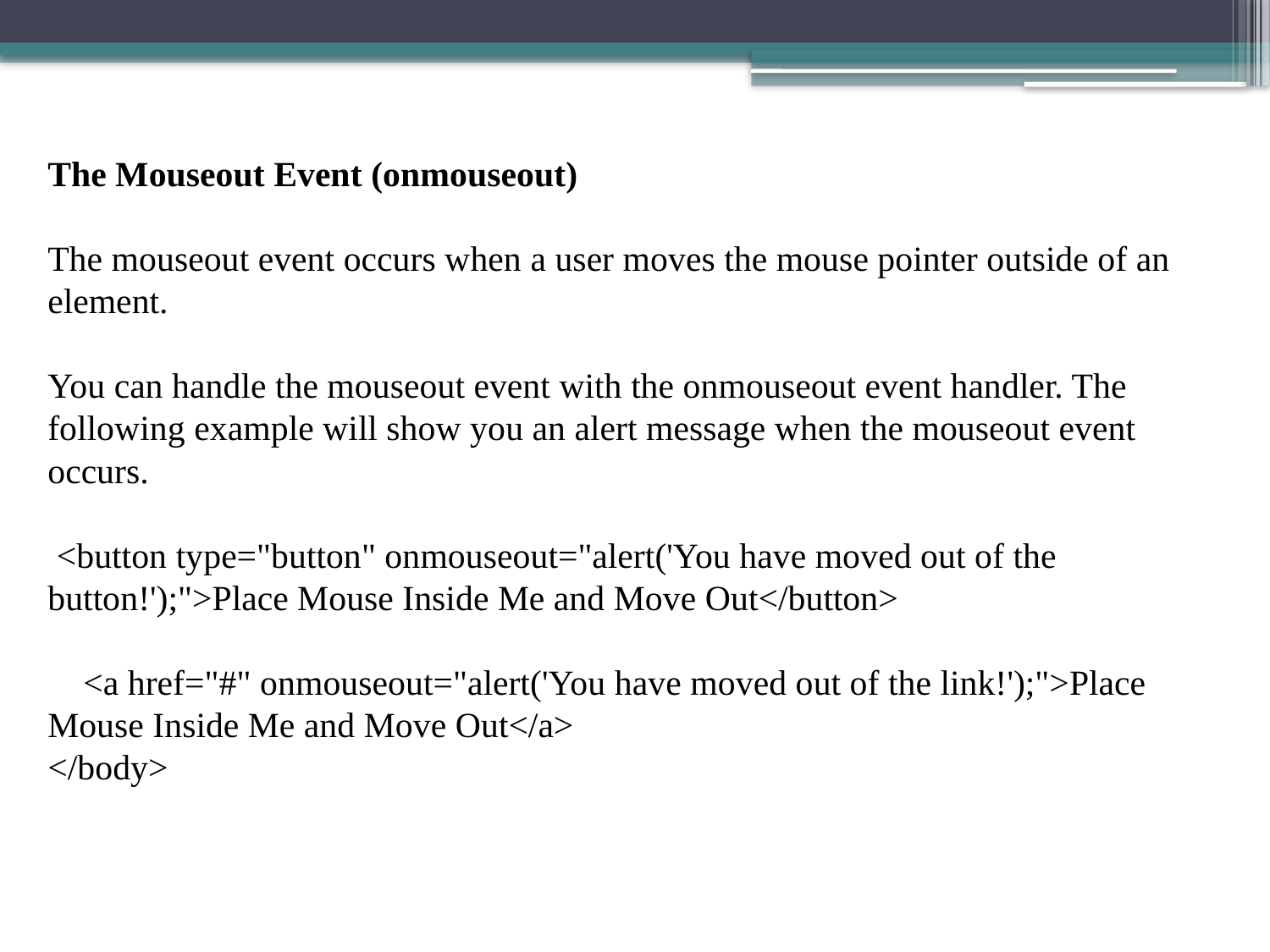

The Mouseout Event (onmouseout)

The mouseout event occurs when a user moves the mouse pointer outside of an element.

You can handle the mouseout event with the onmouseout event handler. The following example will show you an alert message when the mouseout event occurs.

 <button type="button" onmouseout="alert('You have moved out of the button!');">Place Mouse Inside Me and Move Out</button>

    <a href="#" onmouseout="alert('You have moved out of the link!');">Place Mouse Inside Me and Move Out</a>
</body>